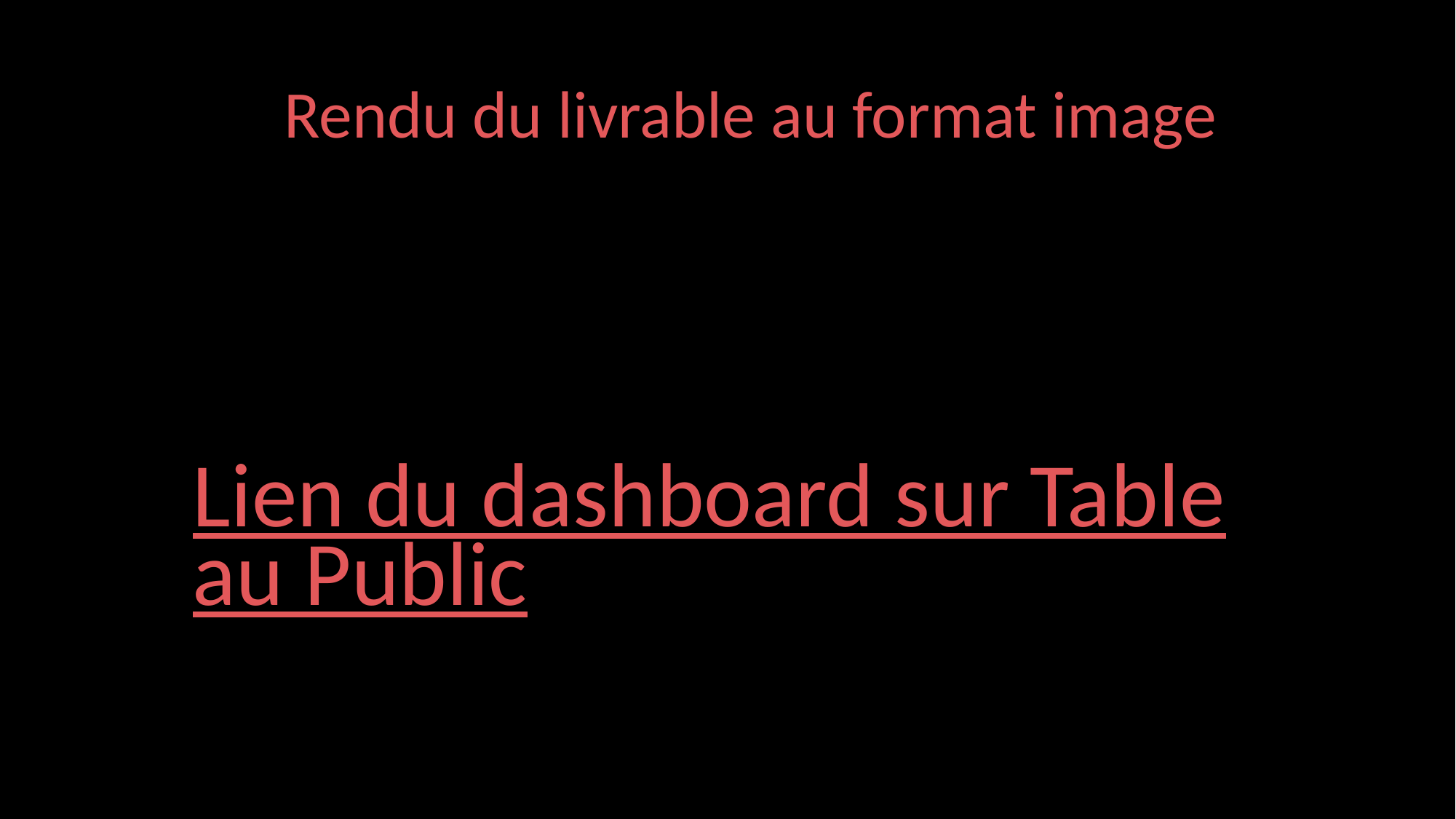

Rendu du livrable au format image
# Lien du dashboard sur Tableau Public